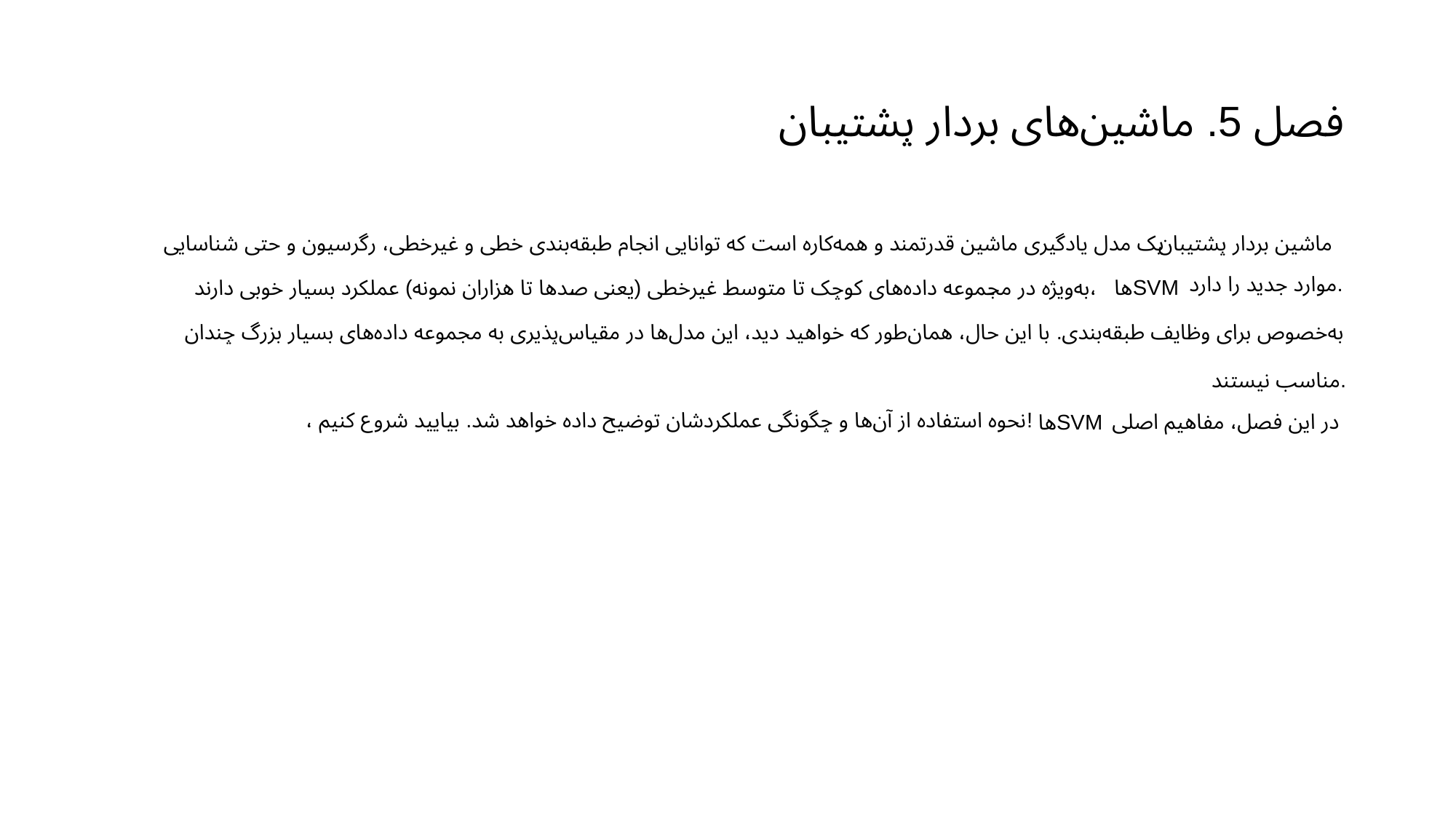

# فصل 5. ماشین‌های بردار پشتیبان
یک مدل یادگیری ماشین قدرتمند و همه‌کاره است که توانایی انجام طبقه‌بندی خطی و غیرخطی، رگرسیون و حتی شناسایی
ماشین بردار پشتیبان
موارد جدید را دارد.
به‌ویژه در مجموعه داده‌های کوچک تا متوسط غیرخطی (یعنی صدها تا هزاران نمونه) عملکرد بسیار خوبی دارند،
هاSVM
به‌خصوص برای وظایف طبقه‌بندی. با این حال، همان‌طور که خواهید دید، این مدل‌ها در مقیاس‌پذیری به مجموعه داده‌های بسیار بزرگ چندان
مناسب نیستند.
، نحوه استفاده از آن‌ها و چگونگی عملکردشان توضیح داده خواهد شد. بیایید شروع کنیم!
در این فصل، مفاهیم اصلی
هاSVM